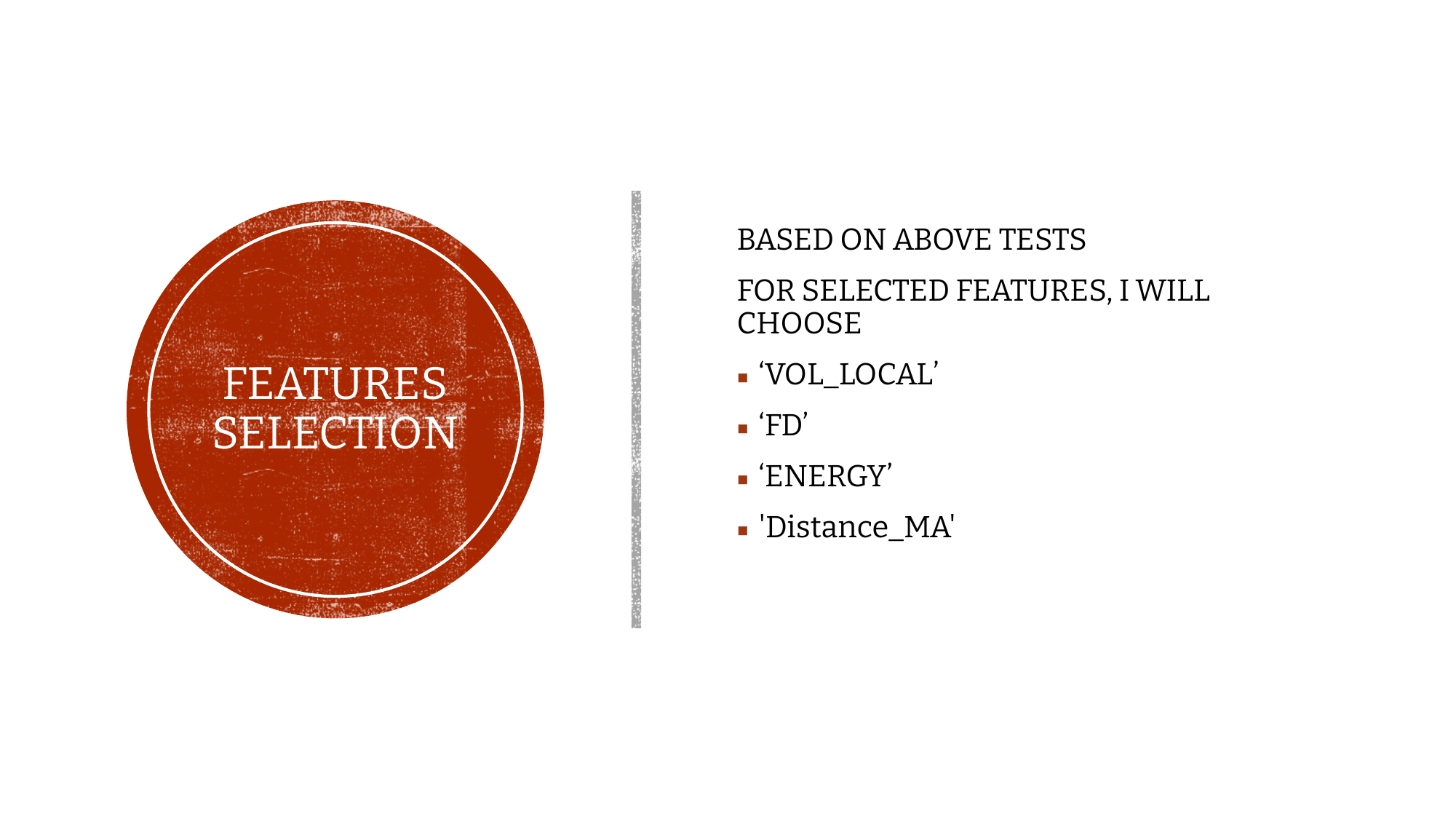

BASED ON ABOVE TESTS
FOR SELECTED FEATURES, I WILL CHOOSE
‘VOL_LOCAL’
‘FD’
‘ENERGY’
'Distance_MA'

# FEATURES SELECTION